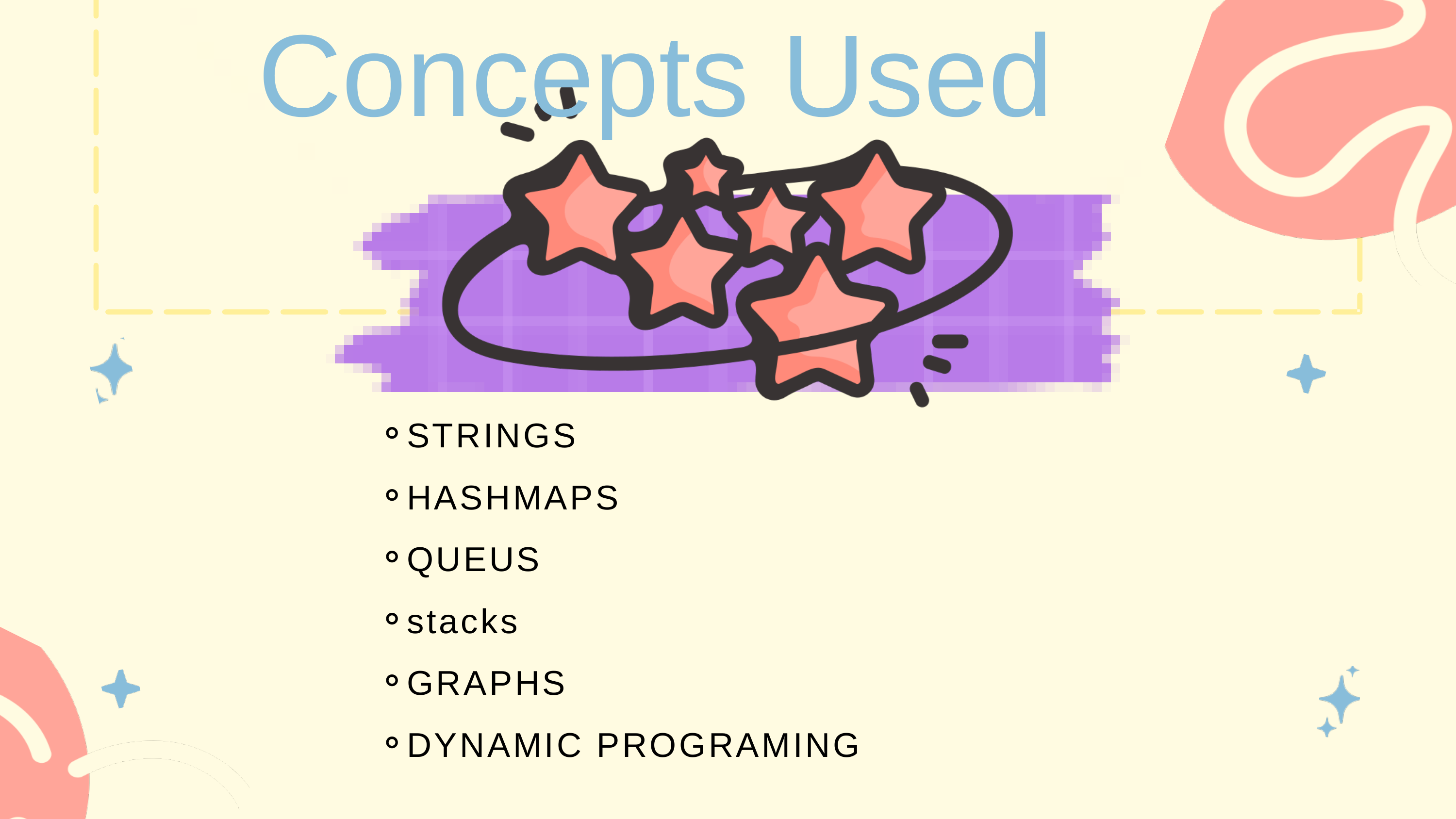

Concepts Used

STRINGS
HASHMAPS
QUEUS
stacks
GRAPHS
DYNAMIC PROGRAMING